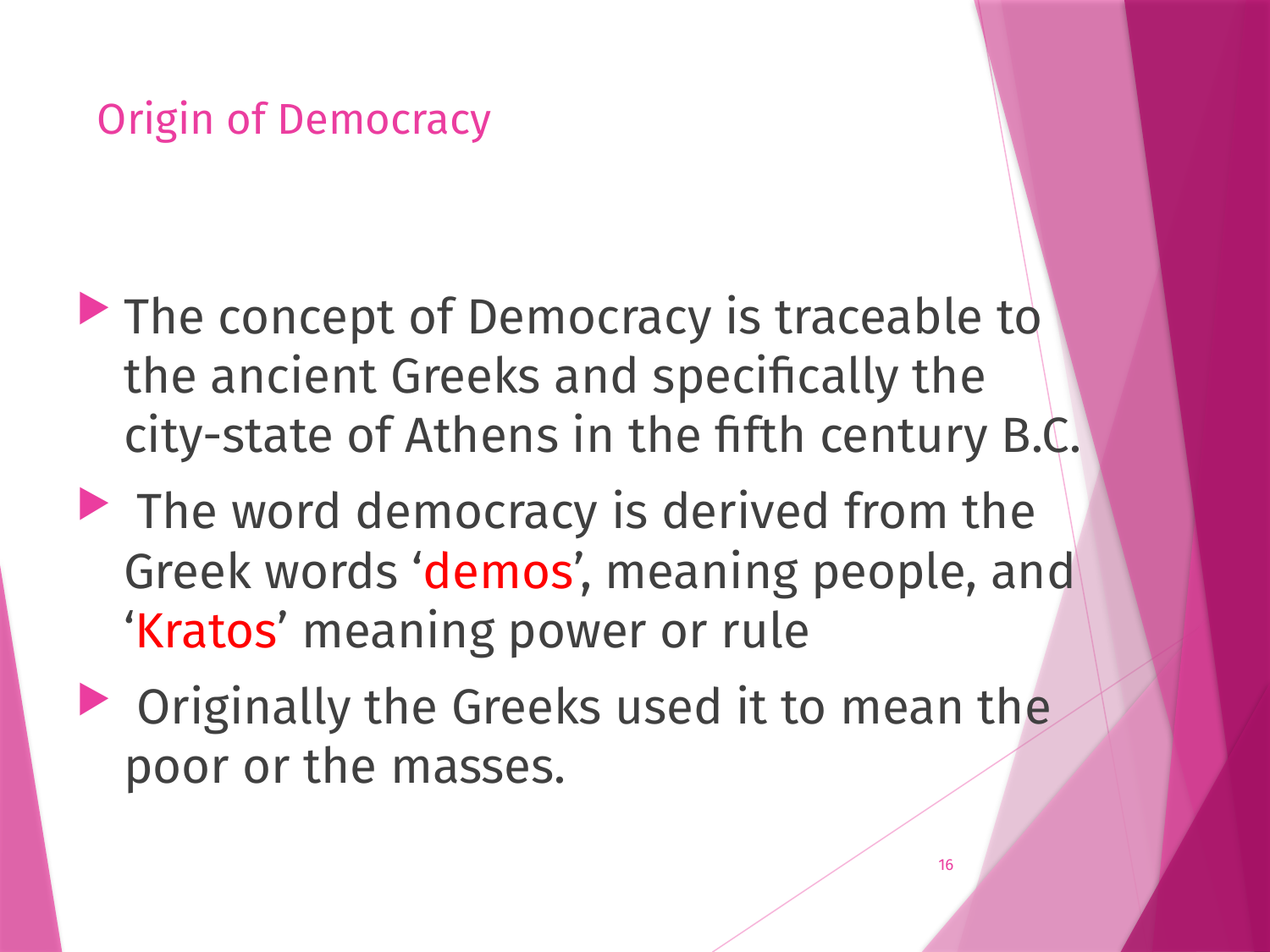

# Origin of Democracy

The concept of Democracy is traceable to the ancient Greeks and specifically the city-state of Athens in the fifth century B.C.
 The word democracy is derived from the Greek words ‘demos’, meaning people, and ‘Kratos’ meaning power or rule
 Originally the Greeks used it to mean the poor or the masses.

16